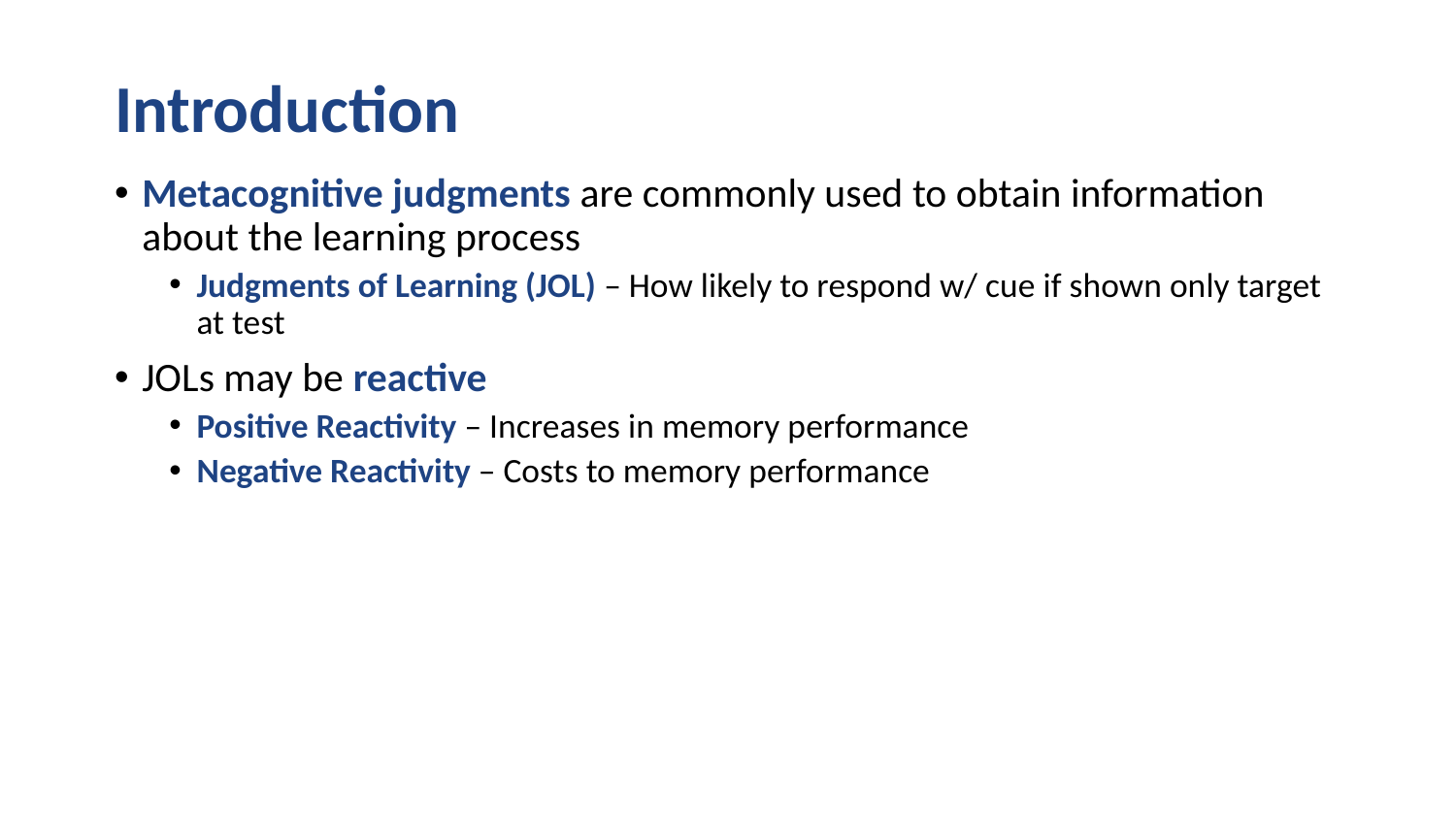

# Introduction
Metacognitive judgments are commonly used to obtain information about the learning process
Judgments of Learning (JOL) – How likely to respond w/ cue if shown only target at test
JOLs may be reactive
Positive Reactivity – Increases in memory performance
Negative Reactivity – Costs to memory performance